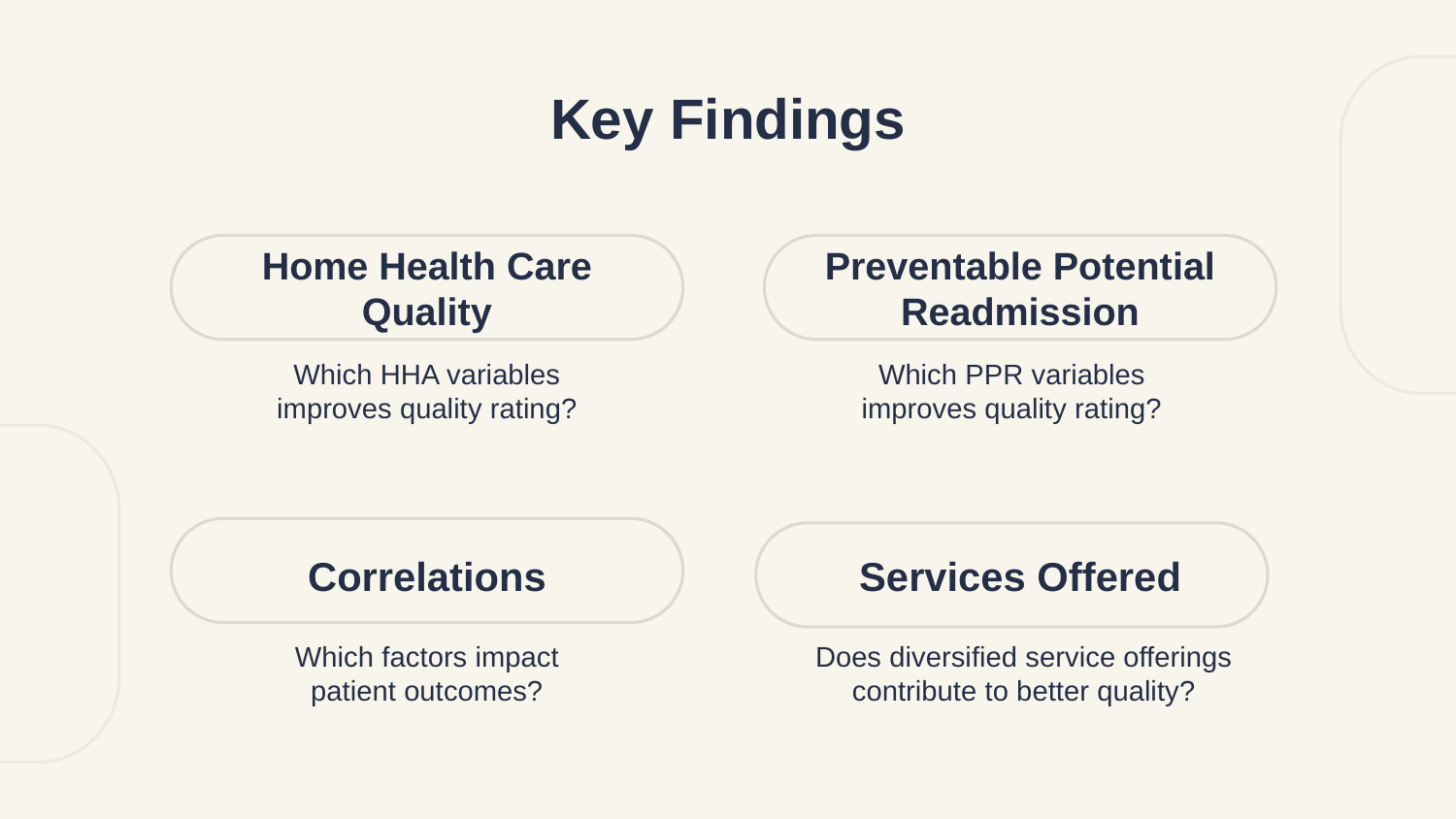

# Key Findings

Home Health Care Quality
Preventable Potential Readmission
Which HHA variables improves quality rating?
Which PPR variables improves quality rating?

Correlations
Services Offered
Which factors impact patient outcomes?
Does diversified service offerings contribute to better quality?